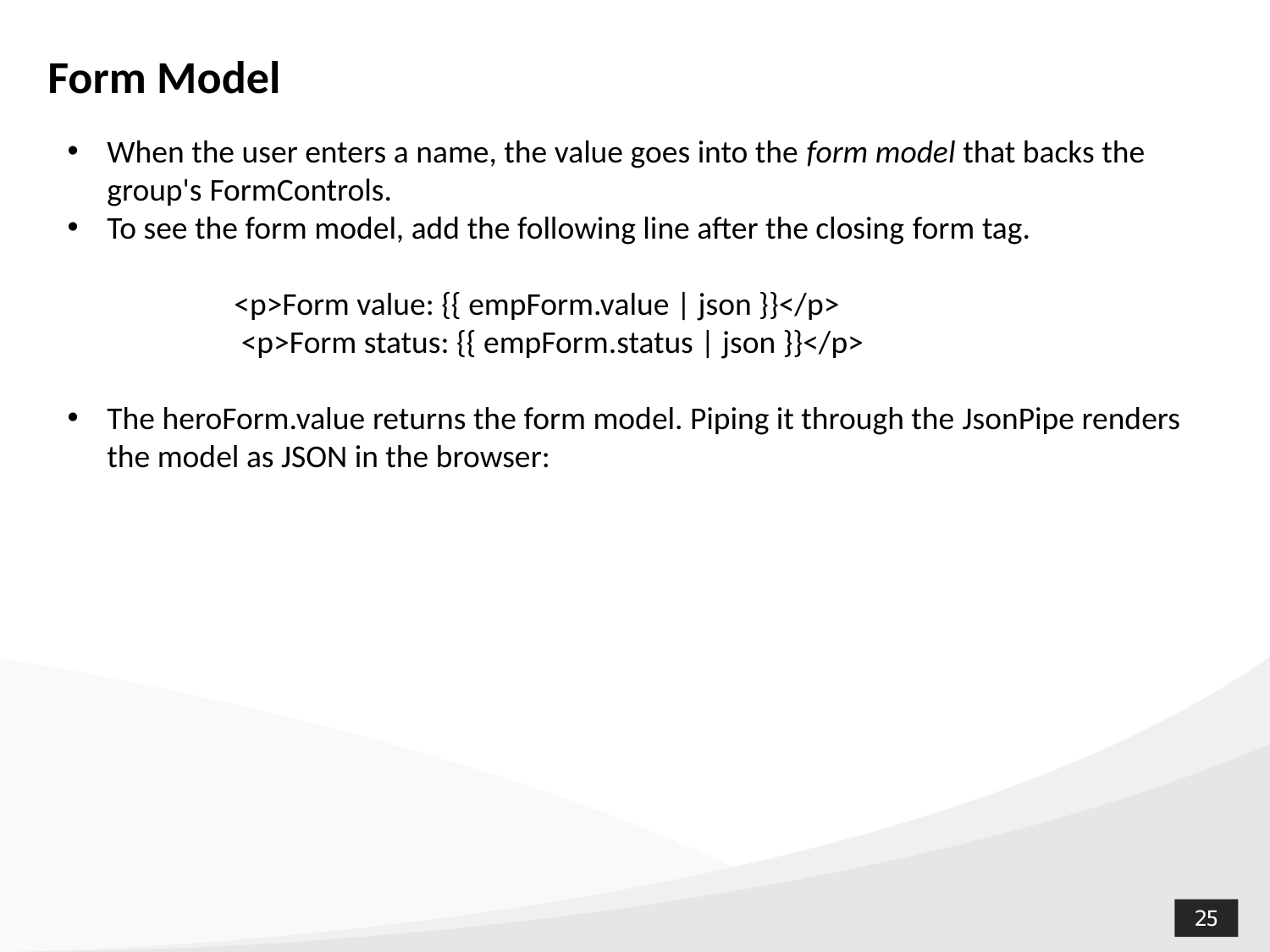

# Form Model
When the user enters a name, the value goes into the form model that backs the group's FormControls.
To see the form model, add the following line after the closing form tag.
	<p>Form value: {{ empForm.value | json }}</p>
	 <p>Form status: {{ empForm.status | json }}</p>

The heroForm.value returns the form model. Piping it through the JsonPipe renders the model as JSON in the browser: